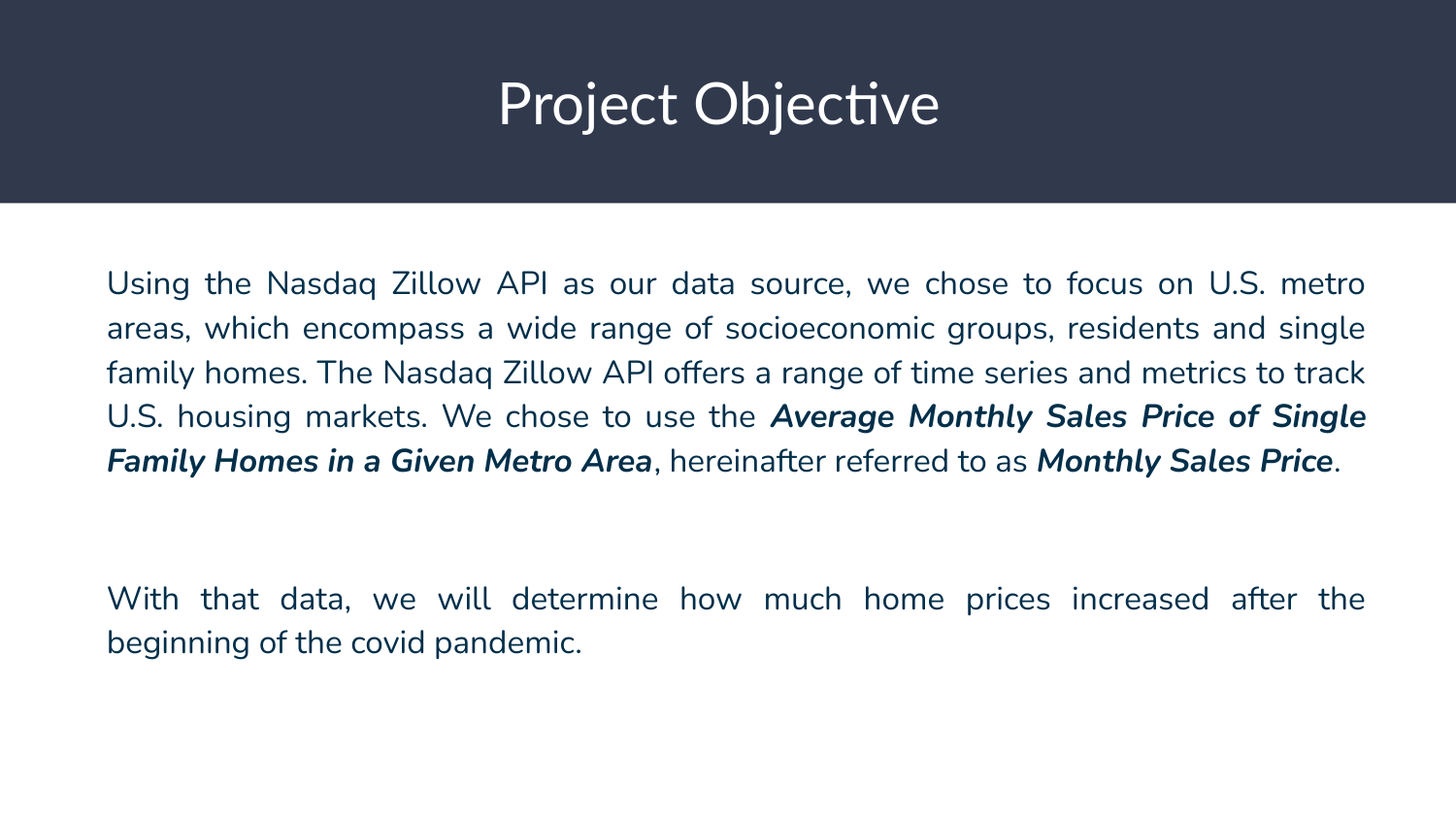

# Project Objective
Using the Nasdaq Zillow API as our data source, we chose to focus on U.S. metro areas, which encompass a wide range of socioeconomic groups, residents and single family homes. The Nasdaq Zillow API offers a range of time series and metrics to track U.S. housing markets. We chose to use the Average Monthly Sales Price of Single Family Homes in a Given Metro Area, hereinafter referred to as Monthly Sales Price.

With that data, we will determine how much home prices increased after the beginning of the covid pandemic.